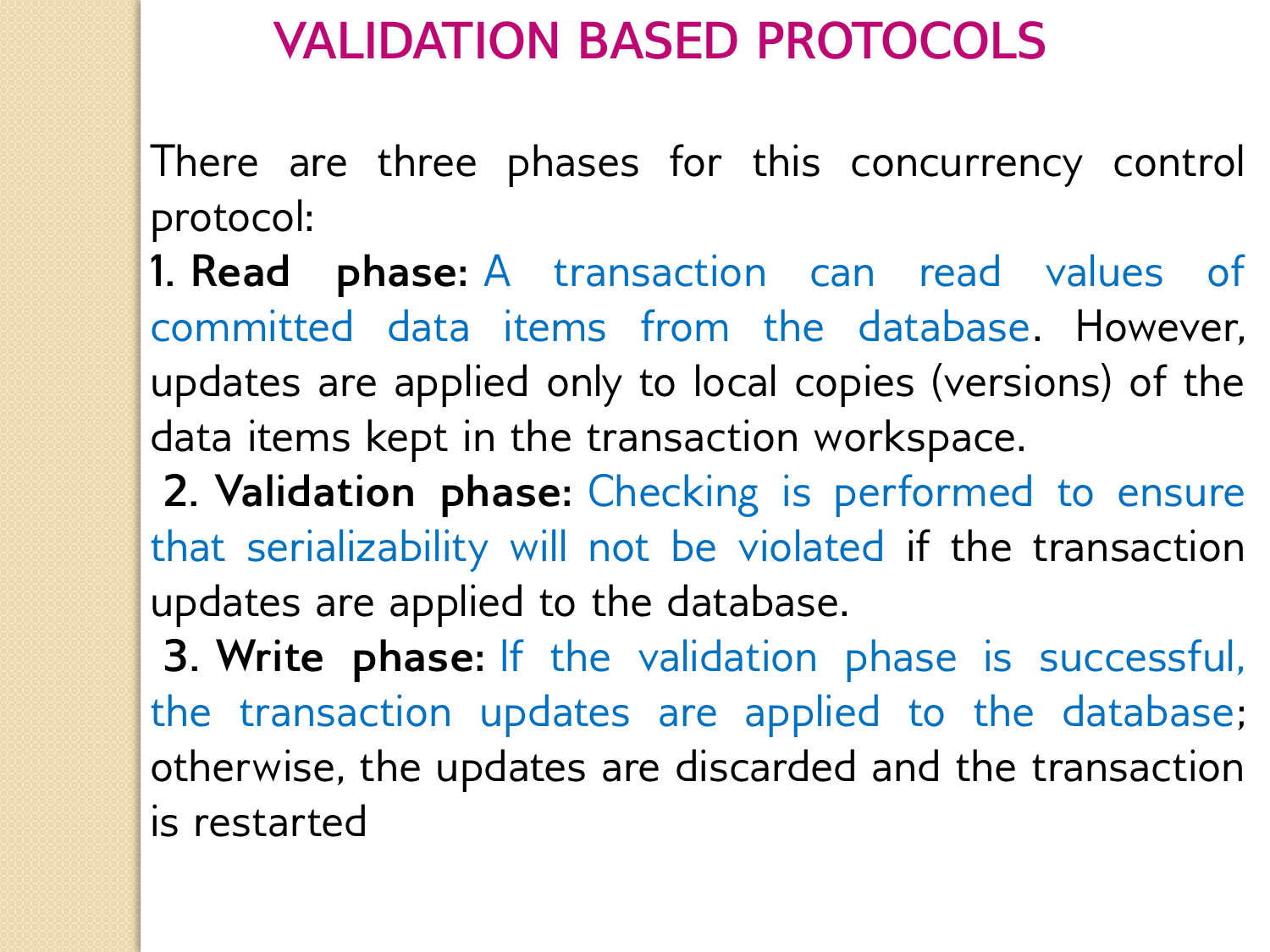

Validation Based Protocols
There are three phases for this concurrency control protocol:
1. Read phase: A transaction can read values of committed data items from the database. However, updates are applied only to local copies (versions) of the data items kept in the transaction workspace.
 2. Validation phase: Checking is performed to ensure that serializability will not be violated if the transaction updates are applied to the database.
 3. Write phase: If the validation phase is successful, the transaction updates are applied to the database; otherwise, the updates are discarded and the transaction is restarted